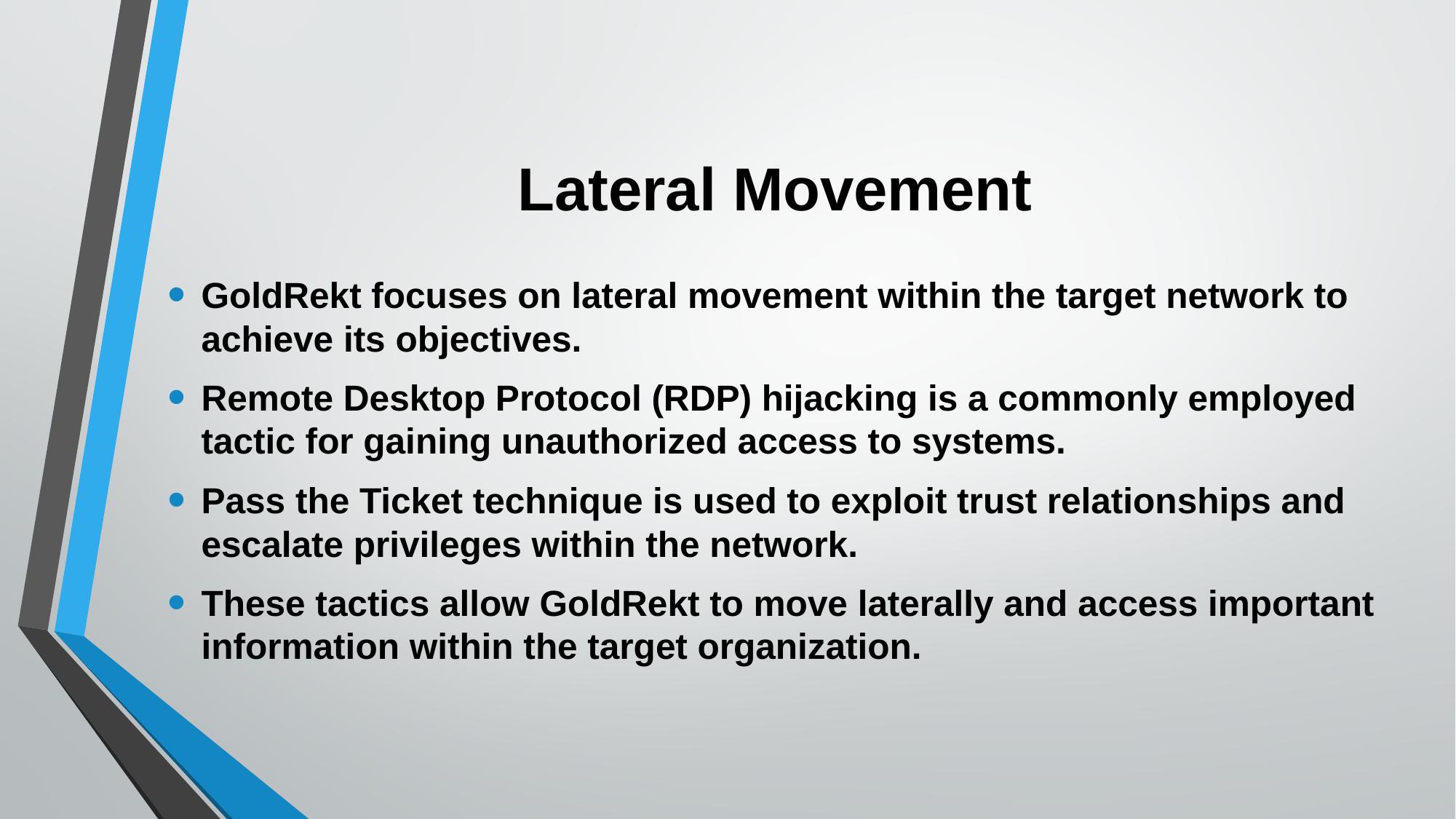

# Lateral Movement
GoldRekt focuses on lateral movement within the target network to achieve its objectives.
Remote Desktop Protocol (RDP) hijacking is a commonly employed tactic for gaining unauthorized access to systems.
Pass the Ticket technique is used to exploit trust relationships and escalate privileges within the network.
These tactics allow GoldRekt to move laterally and access important information within the target organization.